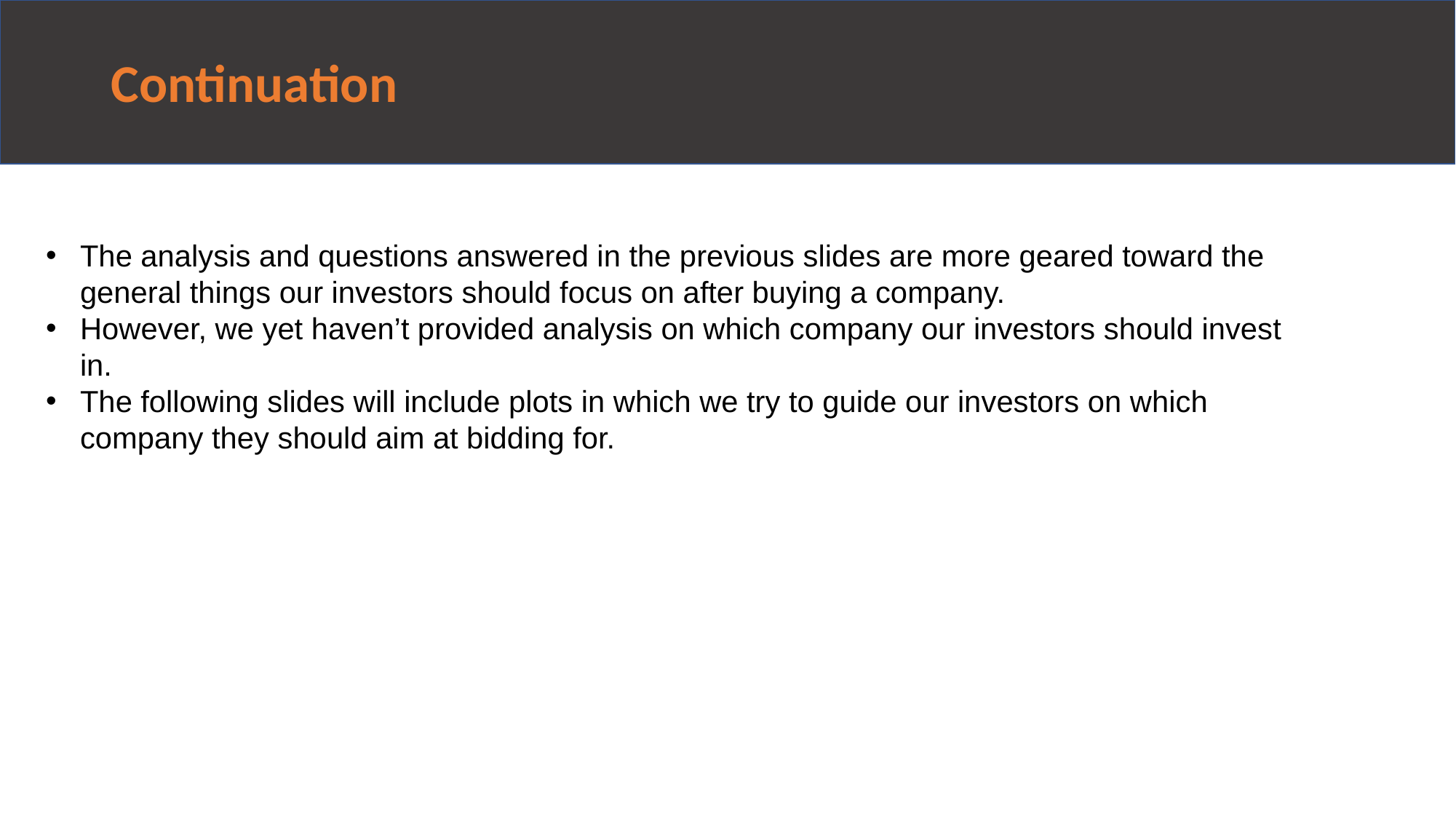

# Continuation
The analysis and questions answered in the previous slides are more geared toward the general things our investors should focus on after buying a company.
However, we yet haven’t provided analysis on which company our investors should invest in.
The following slides will include plots in which we try to guide our investors on which company they should aim at bidding for.